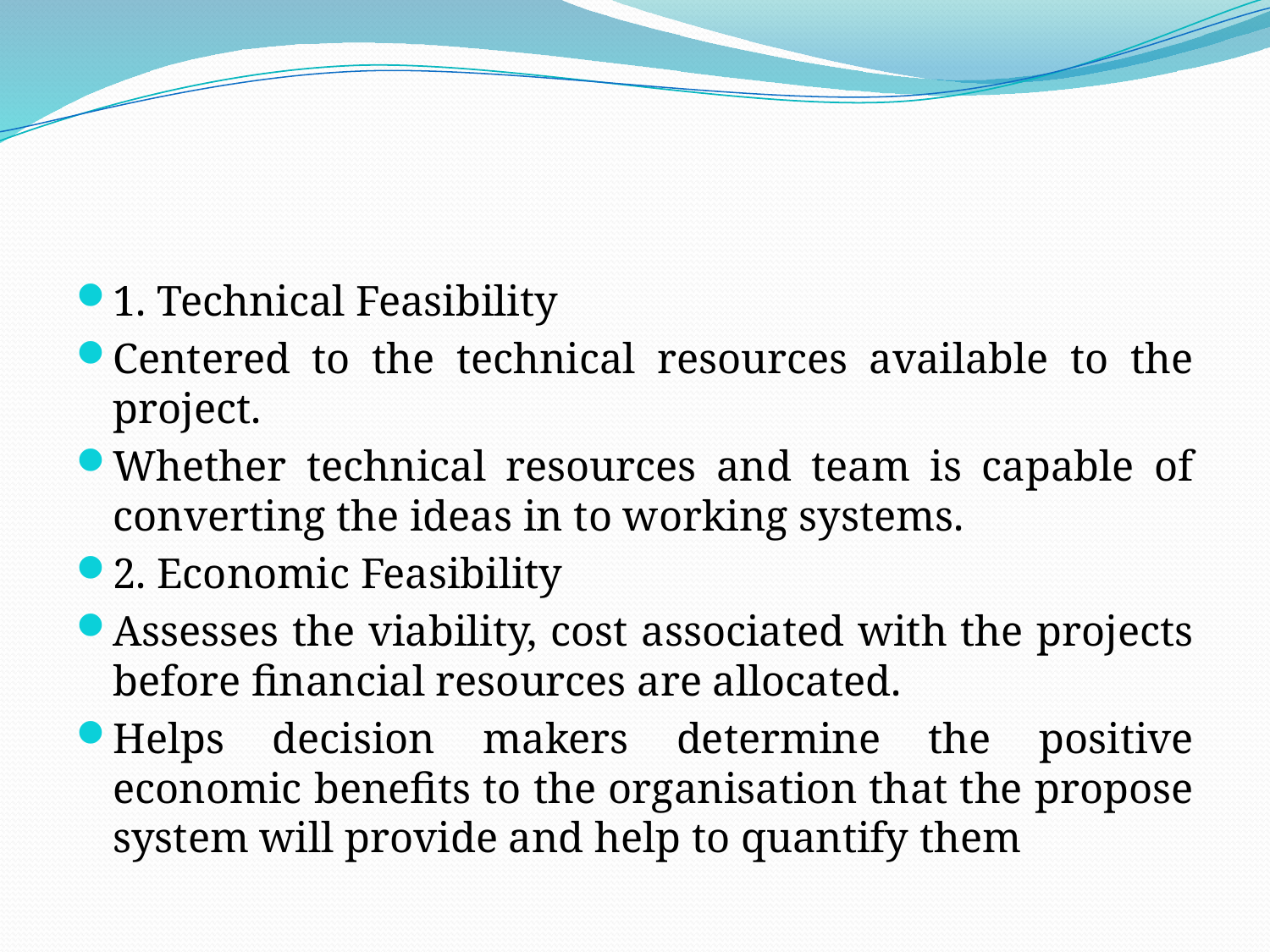

#
1. Technical Feasibility
Centered to the technical resources available to the project.
Whether technical resources and team is capable of converting the ideas in to working systems.
2. Economic Feasibility
Assesses the viability, cost associated with the projects before financial resources are allocated.
Helps decision makers determine the positive economic benefits to the organisation that the propose system will provide and help to quantify them